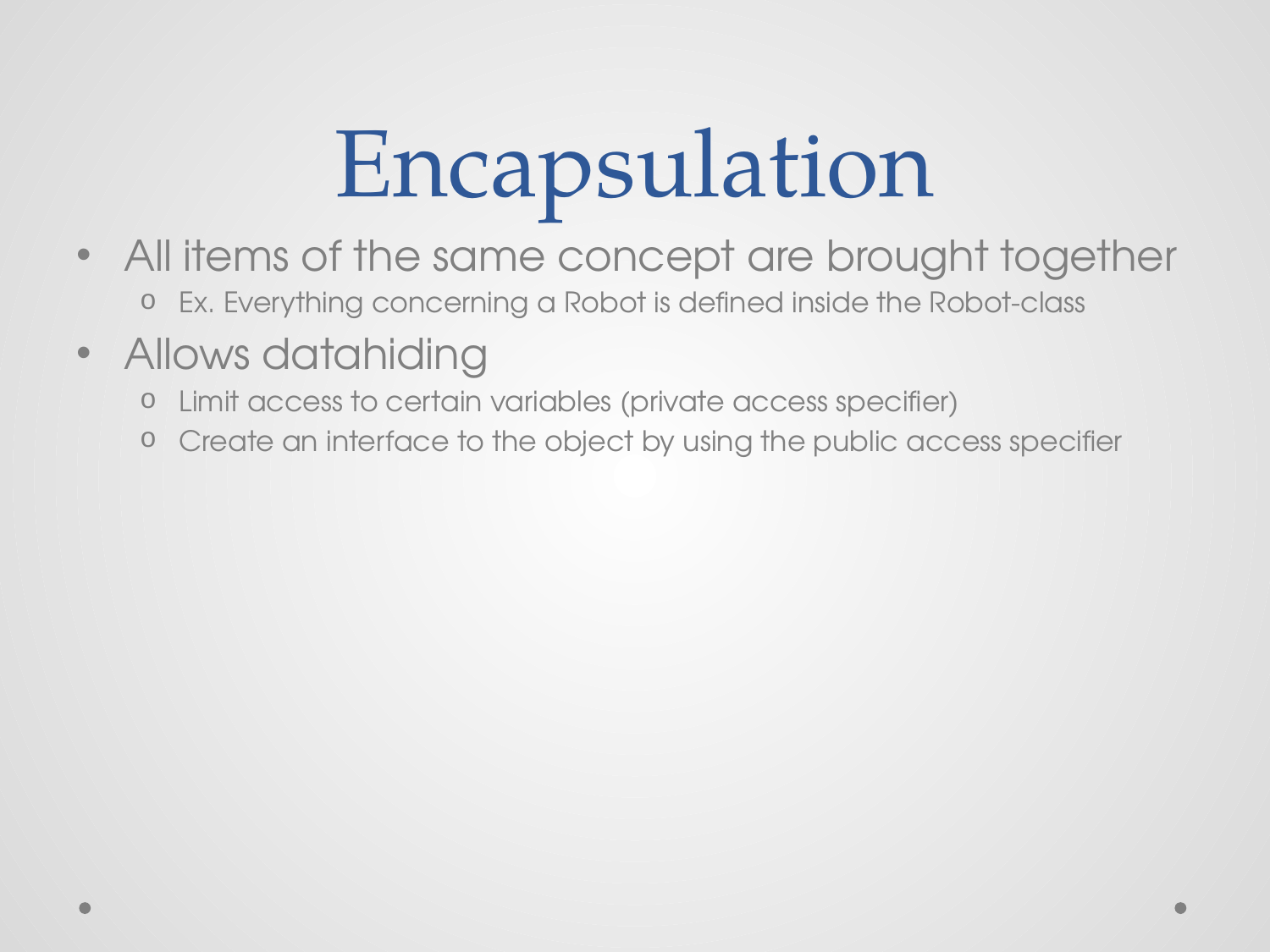

# Encapsulation
All items of the same concept are brought together
Ex. Everything concerning a Robot is defined inside the Robot-class
Allows datahiding
Limit access to certain variables (private access specifier)
Create an interface to the object by using the public access specifier